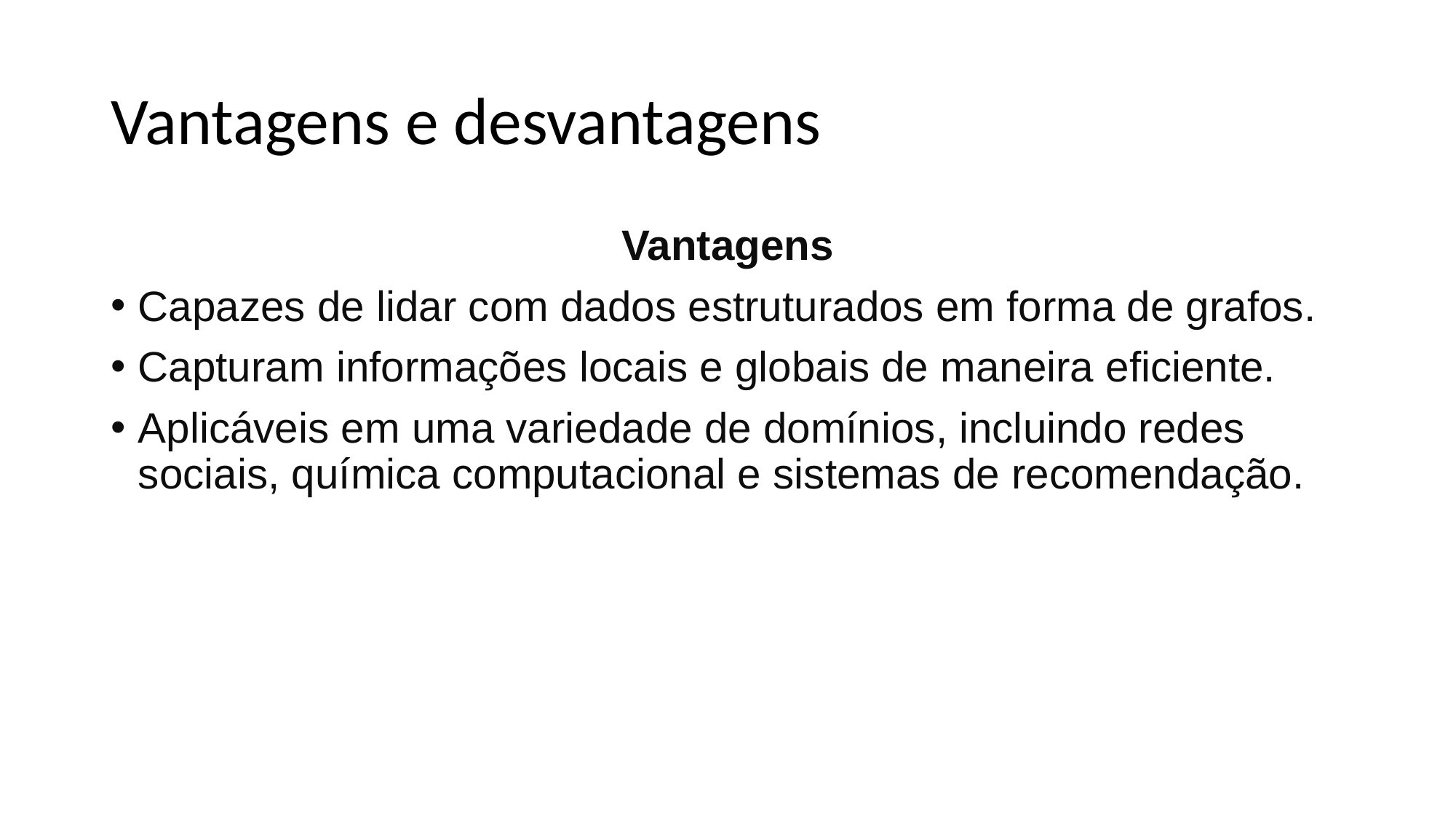

# Vantagens e desvantagens
Vantagens
Capazes de lidar com dados estruturados em forma de grafos.
Capturam informações locais e globais de maneira eficiente.
Aplicáveis em uma variedade de domínios, incluindo redes sociais, química computacional e sistemas de recomendação.